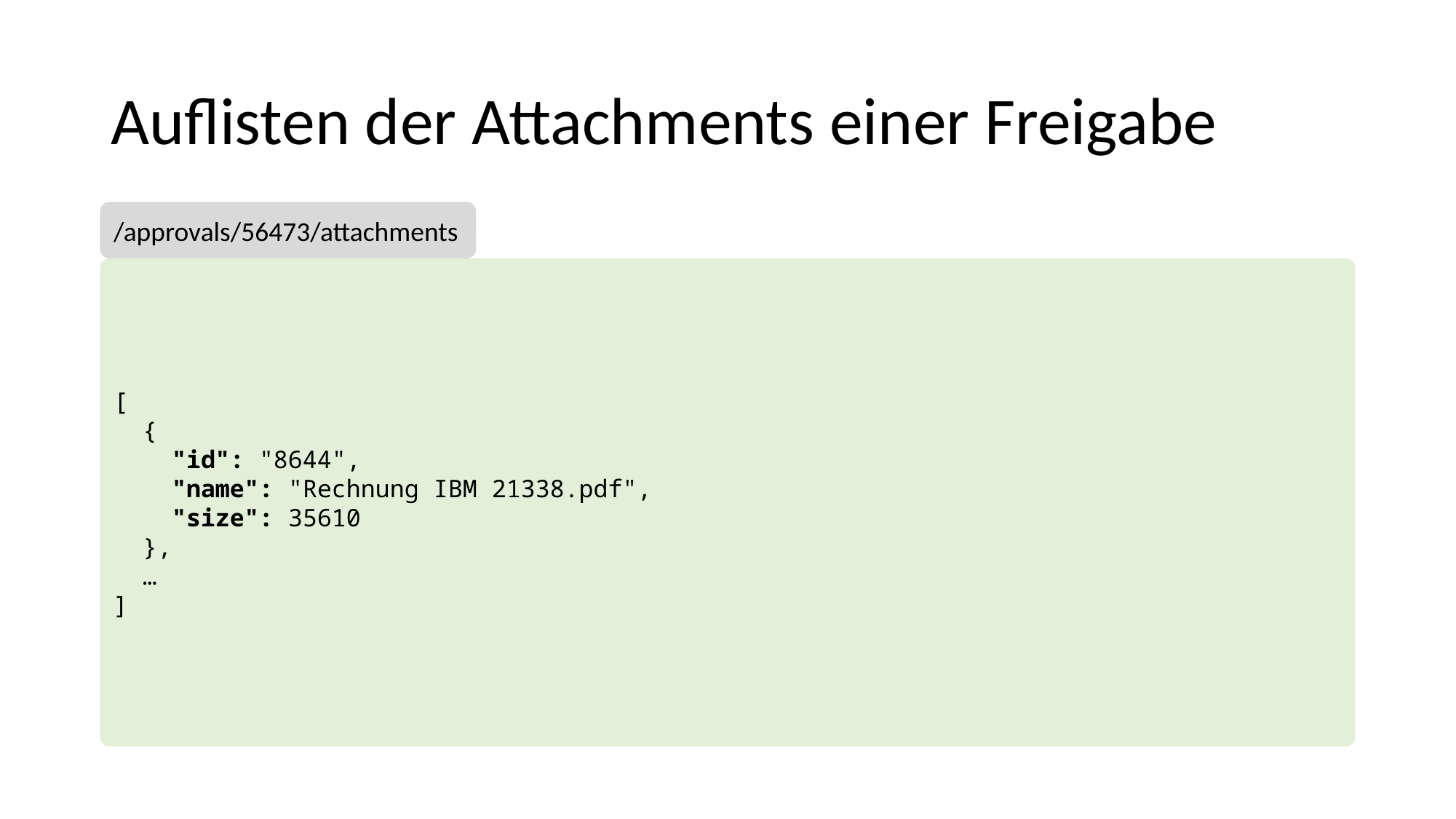

# Auflisten der Attachments einer Freigabe
/approvals/56473/attachments
[
  {
    "id": "8644",
    "name": "Rechnung IBM 21338.pdf",
    "size": 35610
  },
  …
]